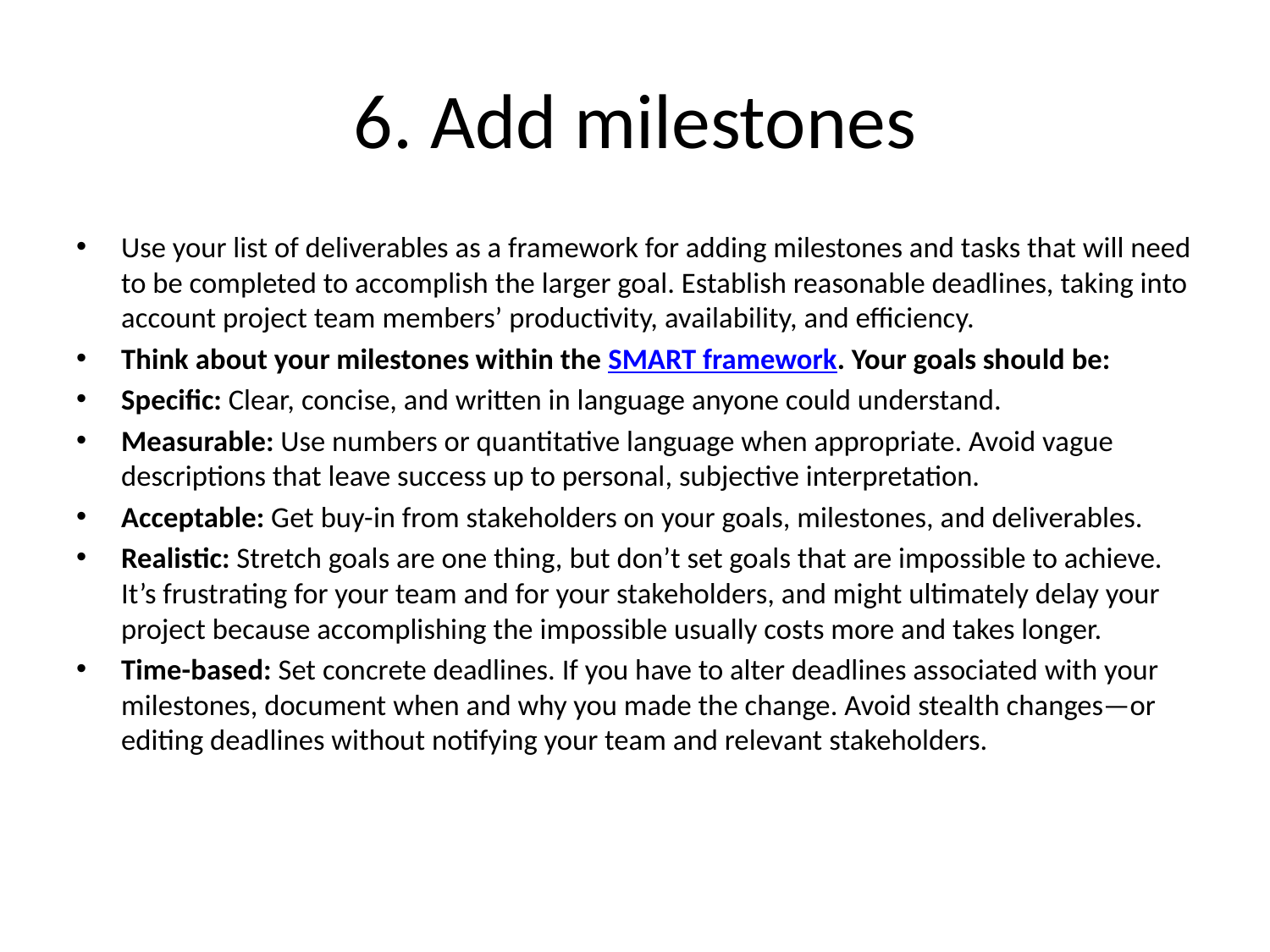

# 6. Add milestones
Use your list of deliverables as a framework for adding milestones and tasks that will need to be completed to accomplish the larger goal. Establish reasonable deadlines, taking into account project team members’ productivity, availability, and efficiency.
Think about your milestones within the SMART framework. Your goals should be:
Specific: Clear, concise, and written in language anyone could understand.
Measurable: Use numbers or quantitative language when appropriate. Avoid vague descriptions that leave success up to personal, subjective interpretation.
Acceptable: Get buy-in from stakeholders on your goals, milestones, and deliverables.
Realistic: Stretch goals are one thing, but don’t set goals that are impossible to achieve. It’s frustrating for your team and for your stakeholders, and might ultimately delay your project because accomplishing the impossible usually costs more and takes longer.
Time-based: Set concrete deadlines. If you have to alter deadlines associated with your milestones, document when and why you made the change. Avoid stealth changes—or editing deadlines without notifying your team and relevant stakeholders.